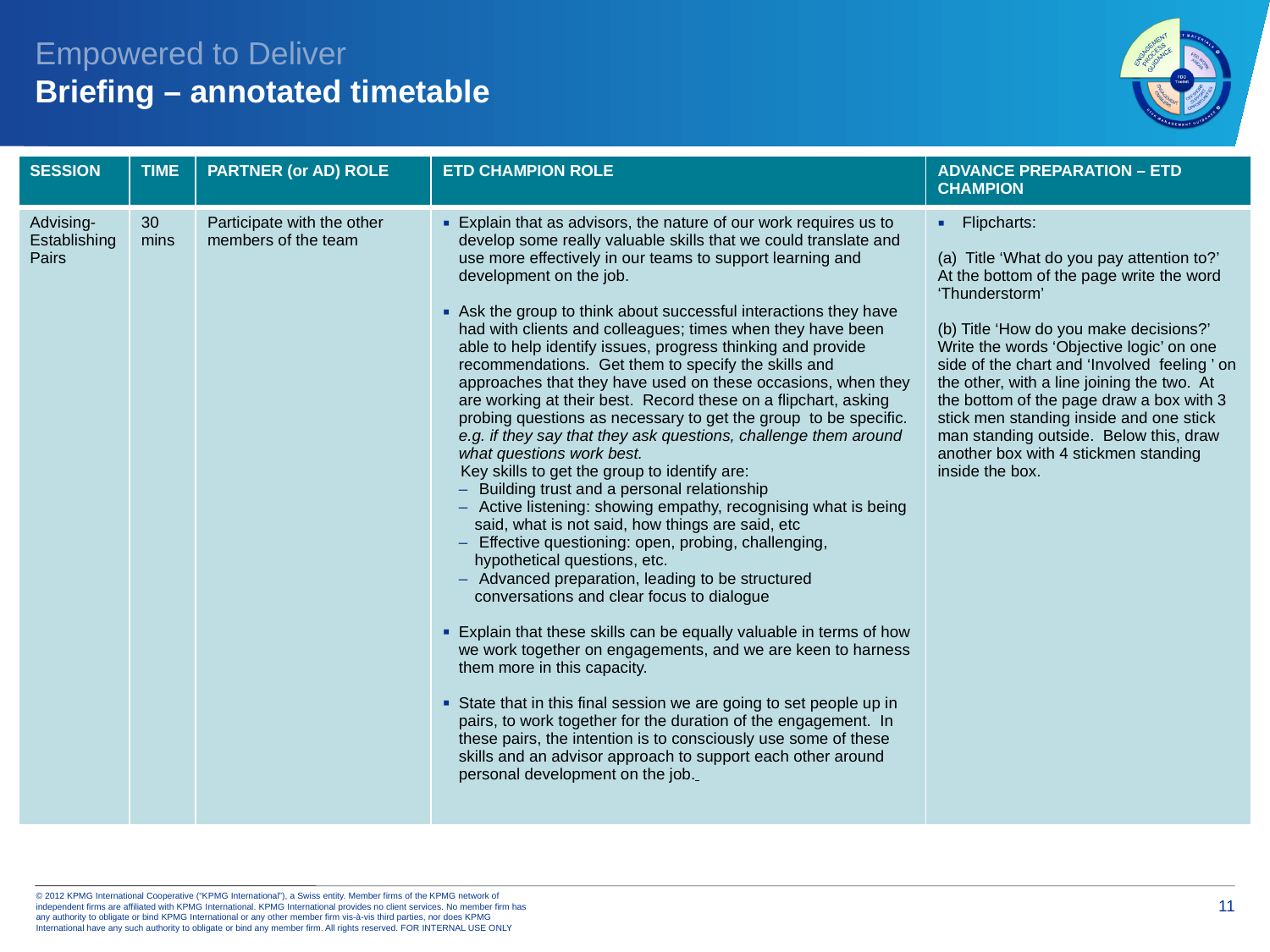

# Empowered to Deliver Briefing – annotated timetable
| SESSION | TIME | PARTNER (or AD) ROLE | ETD CHAMPION ROLE | ADVANCE PREPARATION – ETD CHAMPION |
| --- | --- | --- | --- | --- |
| Advising- Establishing Pairs | 30 mins | Participate with the other members of the team | Explain that as advisors, the nature of our work requires us to develop some really valuable skills that we could translate and use more effectively in our teams to support learning and development on the job. Ask the group to think about successful interactions they have had with clients and colleagues; times when they have been able to help identify issues, progress thinking and provide recommendations. Get them to specify the skills and approaches that they have used on these occasions, when they are working at their best. Record these on a flipchart, asking probing questions as necessary to get the group to be specific. e.g. if they say that they ask questions, challenge them around what questions work best. Key skills to get the group to identify are: Building trust and a personal relationship Active listening: showing empathy, recognising what is being said, what is not said, how things are said, etc Effective questioning: open, probing, challenging, hypothetical questions, etc. Advanced preparation, leading to be structured conversations and clear focus to dialogue Explain that these skills can be equally valuable in terms of how we work together on engagements, and we are keen to harness them more in this capacity. State that in this final session we are going to set people up in pairs, to work together for the duration of the engagement. In these pairs, the intention is to consciously use some of these skills and an advisor approach to support each other around personal development on the job. | Flipcharts: (a) Title ‘What do you pay attention to?’ At the bottom of the page write the word ‘Thunderstorm’ (b) Title ‘How do you make decisions?’ Write the words ‘Objective logic’ on one side of the chart and ‘Involved feeling ’ on the other, with a line joining the two. At the bottom of the page draw a box with 3 stick men standing inside and one stick man standing outside. Below this, draw another box with 4 stickmen standing inside the box. |